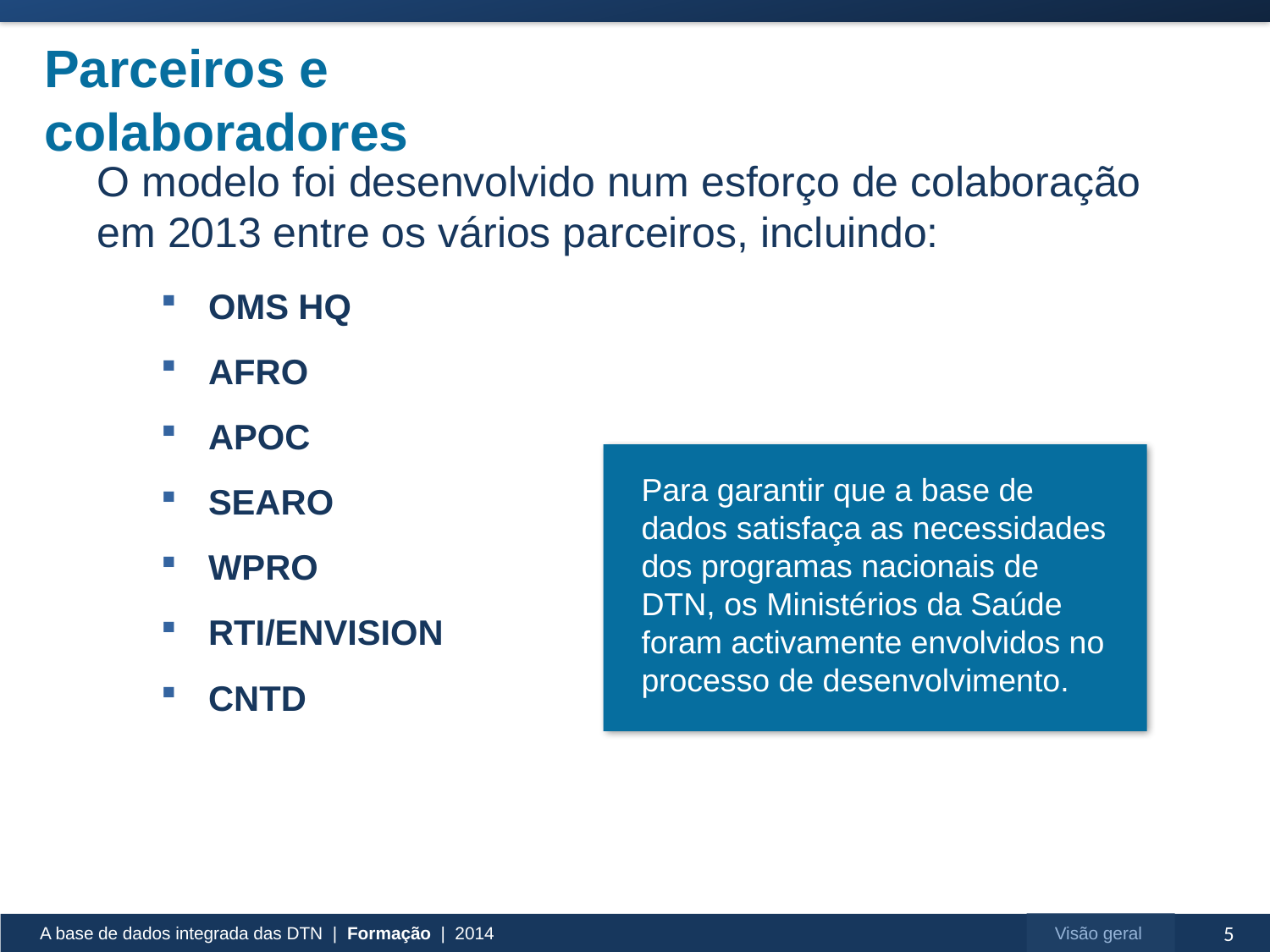

# Parceiros e colaboradores
O modelo foi desenvolvido num esforço de colaboração em 2013 entre os vários parceiros, incluindo:
OMS HQ
AFRO
APOC
SEARO
WPRO
RTI/ENVISION
CNTD

Para garantir que a base de dados satisfaça as necessidades dos programas nacionais de DTN, os Ministérios da Saúde foram activamente envolvidos no processo de desenvolvimento.